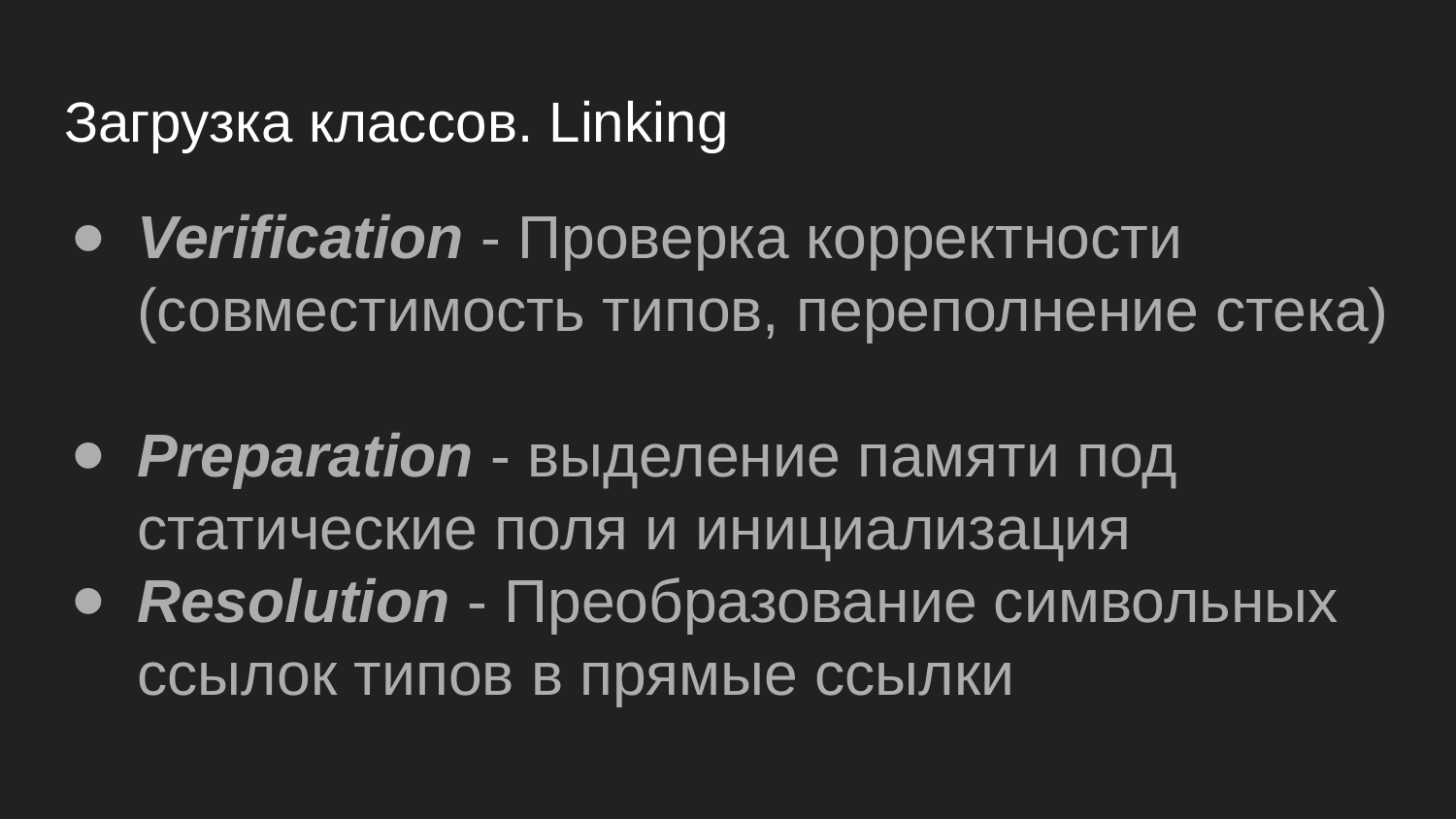

# Загрузка классов. Linking
Verification - Проверка корректности (совместимость типов, переполнение стека)
Preparation - выделение памяти под статические поля и инициализация
Resolution - Преобразование символьных ссылок типов в прямые ссылки